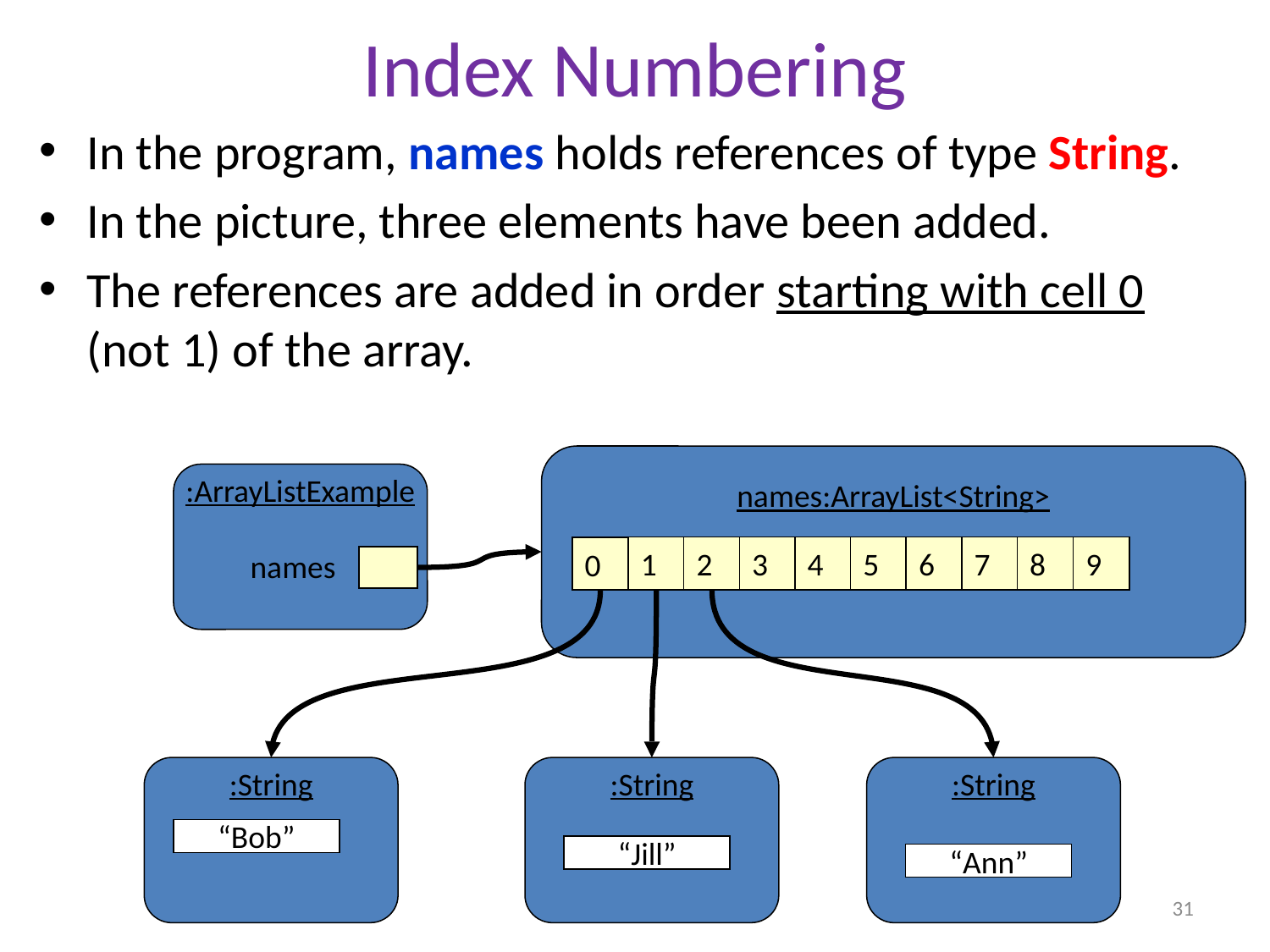

# Index Numbering
In the program, names holds references of type String.
In the picture, three elements have been added.
The references are added in order starting with cell 0 (not 1) of the array.

names:ArrayList<String>

0
1
2
3
4
5
6
7
8
9
:ArrayListExample

names

:String

“Bob”
:String

“Jill”
:String

“Ann”
31